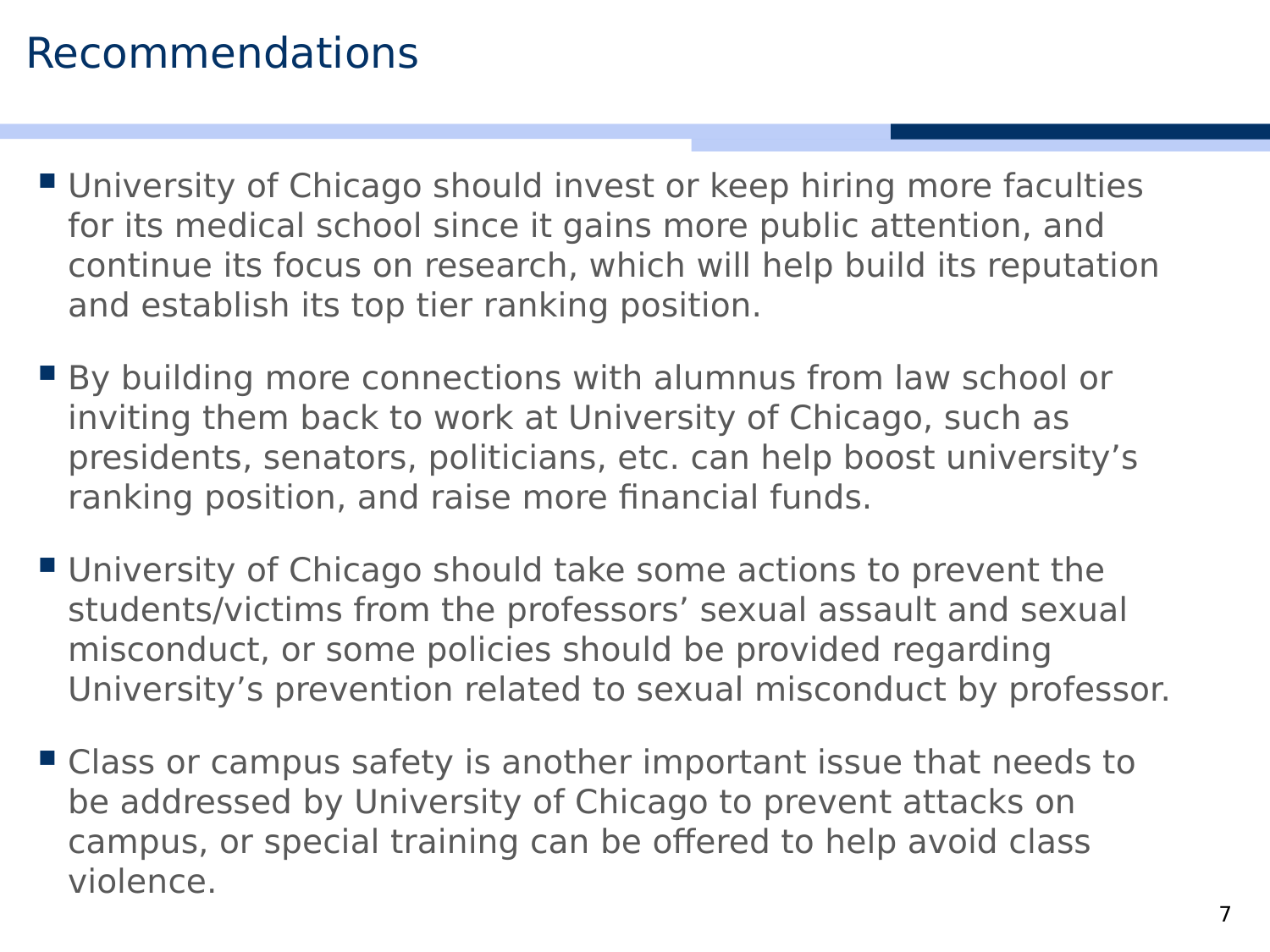

# Recommendations
University of Chicago should invest or keep hiring more faculties for its medical school since it gains more public attention, and continue its focus on research, which will help build its reputation and establish its top tier ranking position.
By building more connections with alumnus from law school or inviting them back to work at University of Chicago, such as presidents, senators, politicians, etc. can help boost university’s ranking position, and raise more financial funds.
University of Chicago should take some actions to prevent the students/victims from the professors’ sexual assault and sexual misconduct, or some policies should be provided regarding University’s prevention related to sexual misconduct by professor.
Class or campus safety is another important issue that needs to be addressed by University of Chicago to prevent attacks on campus, or special training can be offered to help avoid class violence.